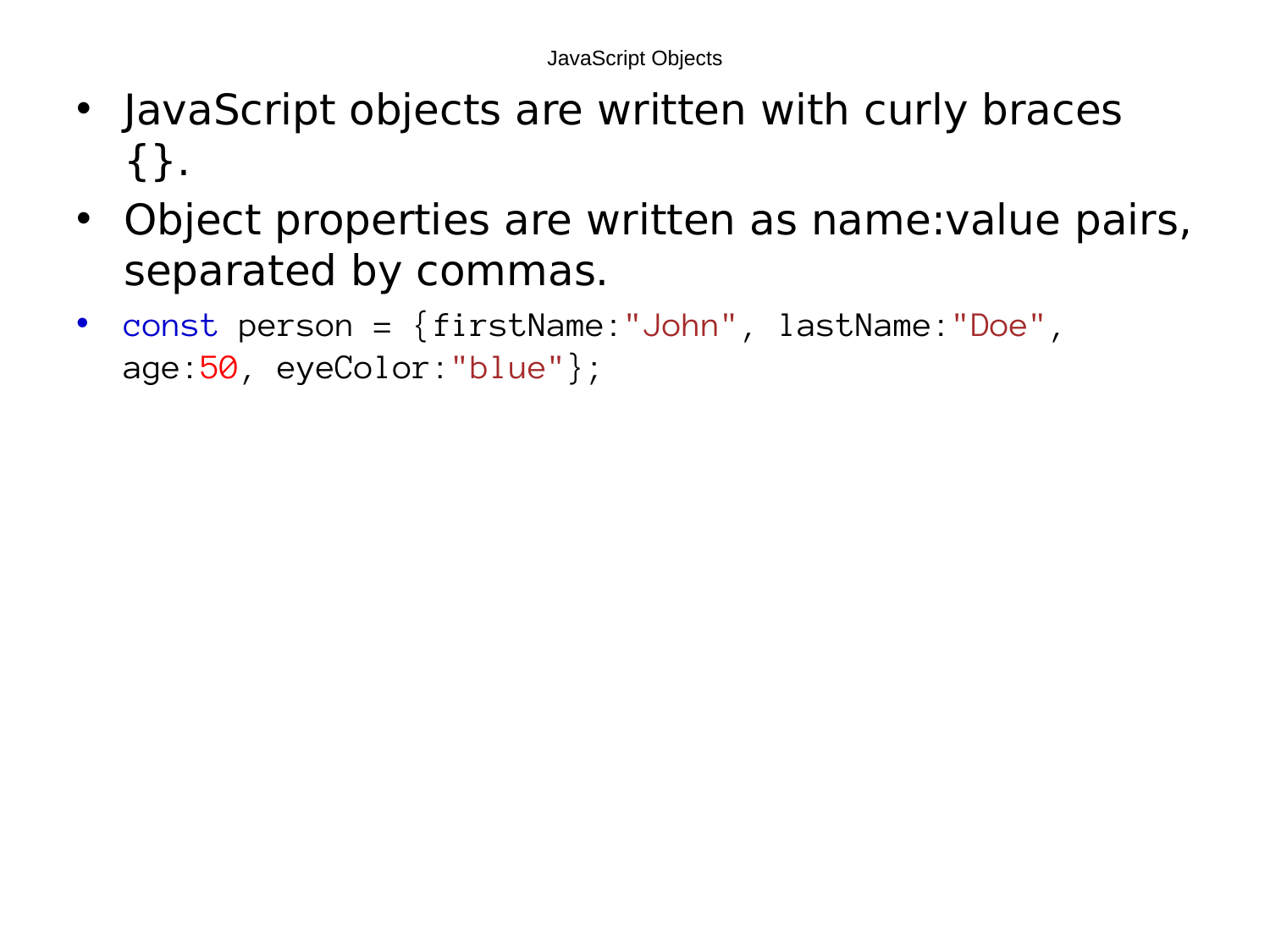

# JavaScript Objects
JavaScript objects are written with curly braces {}.
Object properties are written as name:value pairs, separated by commas.
const person = {firstName:"John", lastName:"Doe", age:50, eyeColor:"blue"};